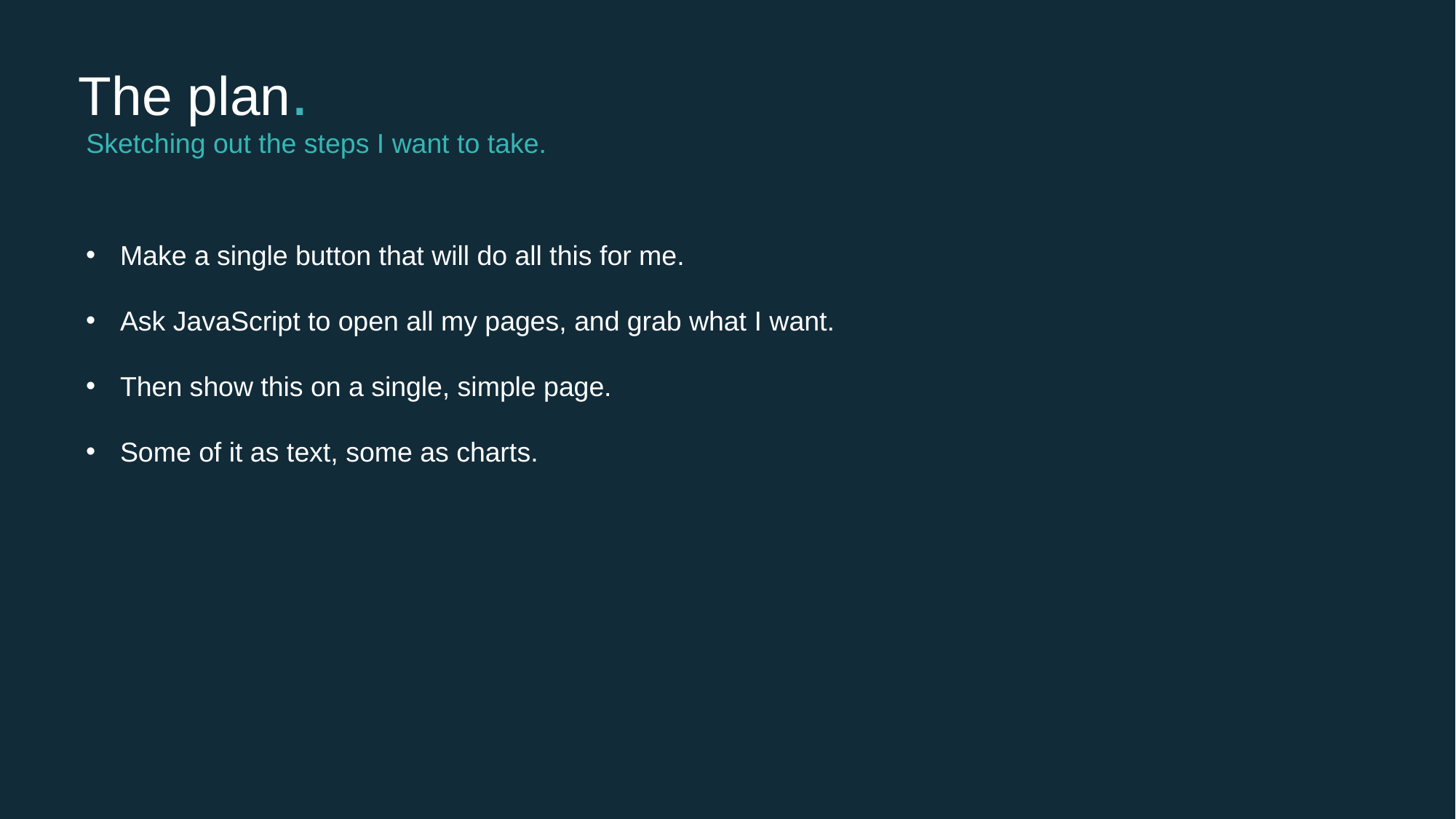

# The plan. Sketching out the steps I want to take.
Make a single button that will do all this for me.

Ask JavaScript to open all my pages, and grab what I want.

Then show this on a single, simple page.

Some of it as text, some as charts.